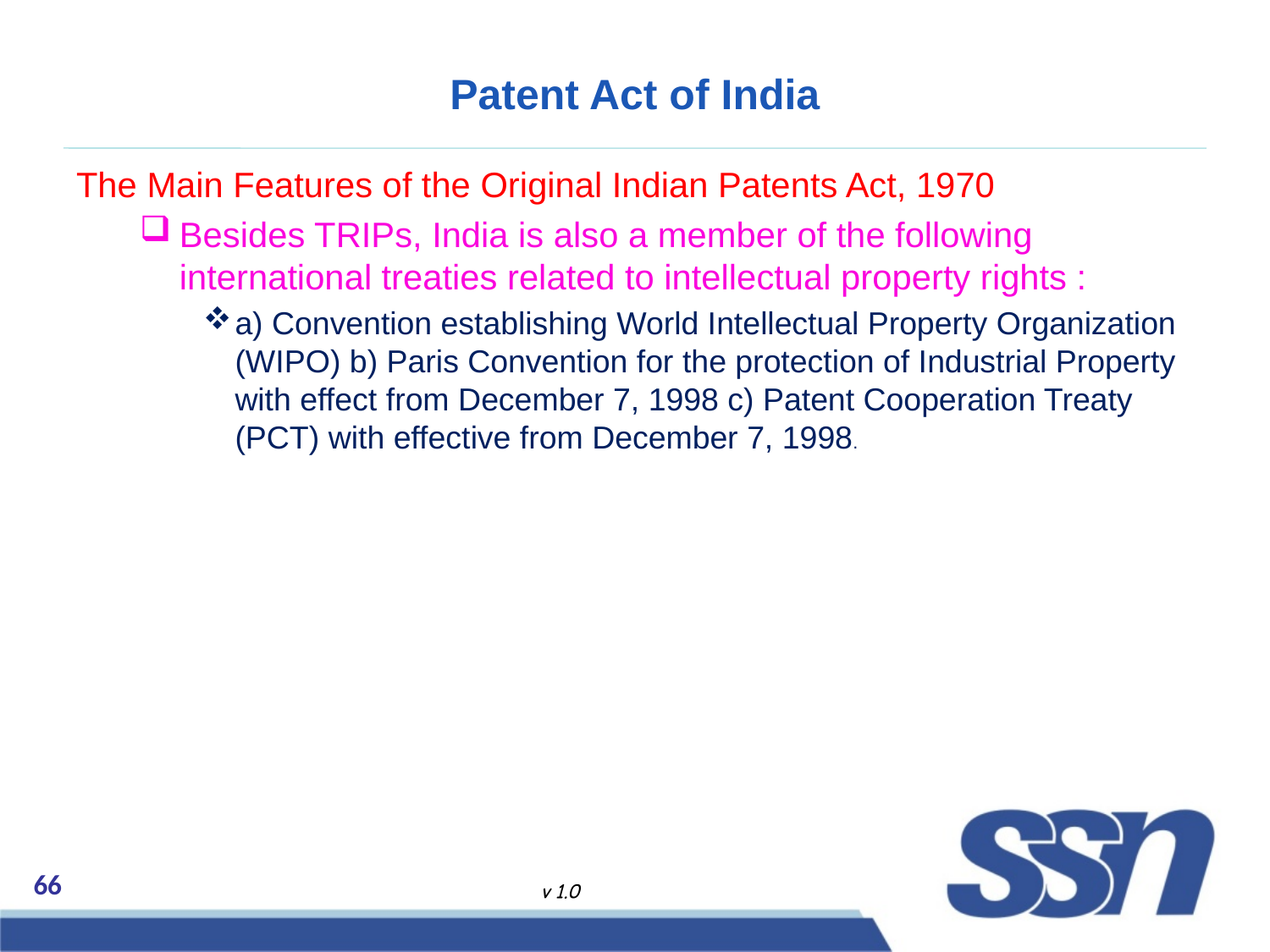

# Patent Act of India
The Main Features of the Original Indian Patents Act, 1970
Besides TRIPs, India is also a member of the following international treaties related to intellectual property rights :
a) Convention establishing World Intellectual Property Organization (WIPO) b) Paris Convention for the protection of Industrial Property with effect from December 7, 1998 c) Patent Cooperation Treaty (PCT) with effective from December 7, 1998.